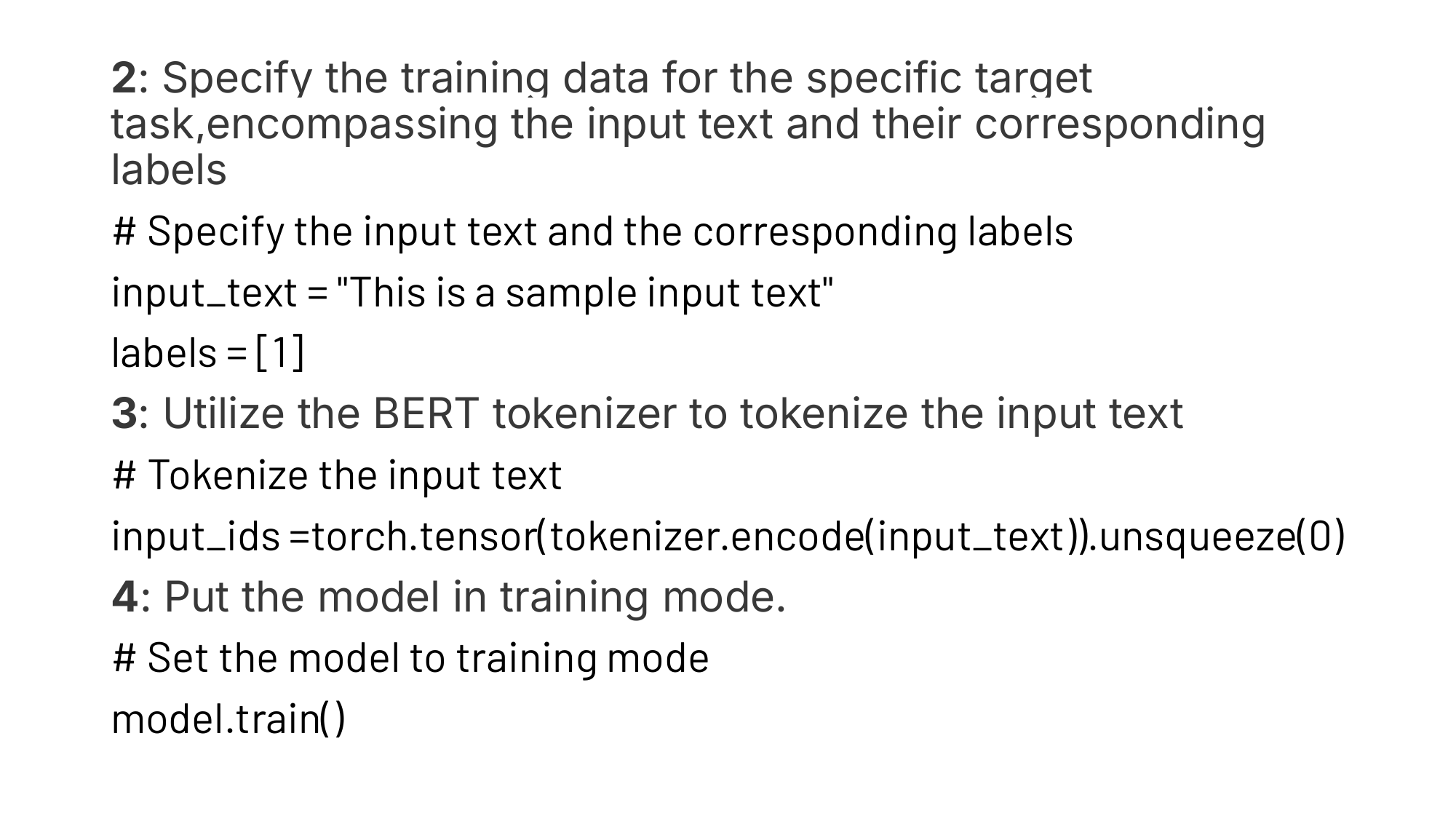

2: Specify the training data for the specific target task,encompassing the input text and their corresponding labels
# Specify the input text and the corresponding labels
input_text = "This is a sample input text"
labels = [1]
3: Utilize the BERT tokenizer to tokenize the input text
# Tokenize the input text
input_ids =torch.tensor(tokenizer.encode(input_text)).unsqueeze(0)
4: Put the model in training mode.
# Set the model to training mode
model.train()